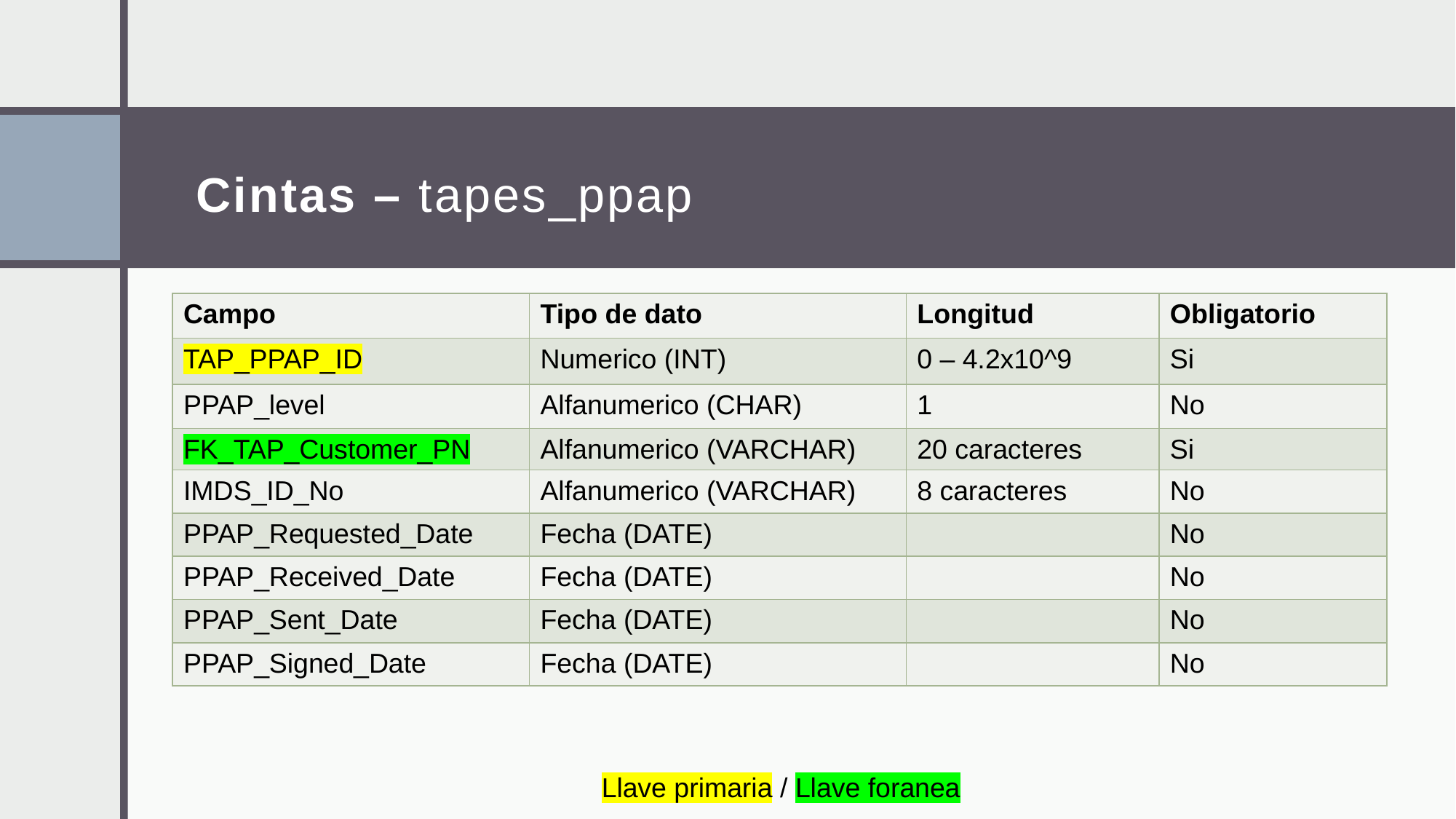

# Cintas – tapes_ppap
| Campo | Tipo de dato | Longitud | Obligatorio |
| --- | --- | --- | --- |
| TAP\_PPAP\_ID | Numerico (INT) | 0 – 4.2x10^9 | Si |
| PPAP\_level | Alfanumerico (CHAR) | 1 | No |
| FK\_TAP\_Customer\_PN | Alfanumerico (VARCHAR) | 20 caracteres | Si |
| IMDS\_ID\_No | Alfanumerico (VARCHAR) | 8 caracteres | No |
| PPAP\_Requested\_Date | Fecha (DATE) |  | No |
| PPAP\_Received\_Date | Fecha (DATE) |  | No |
| PPAP\_Sent\_Date | Fecha (DATE) |  | No |
| PPAP\_Signed\_Date | Fecha (DATE) |  | No |
Llave primaria / Llave foranea